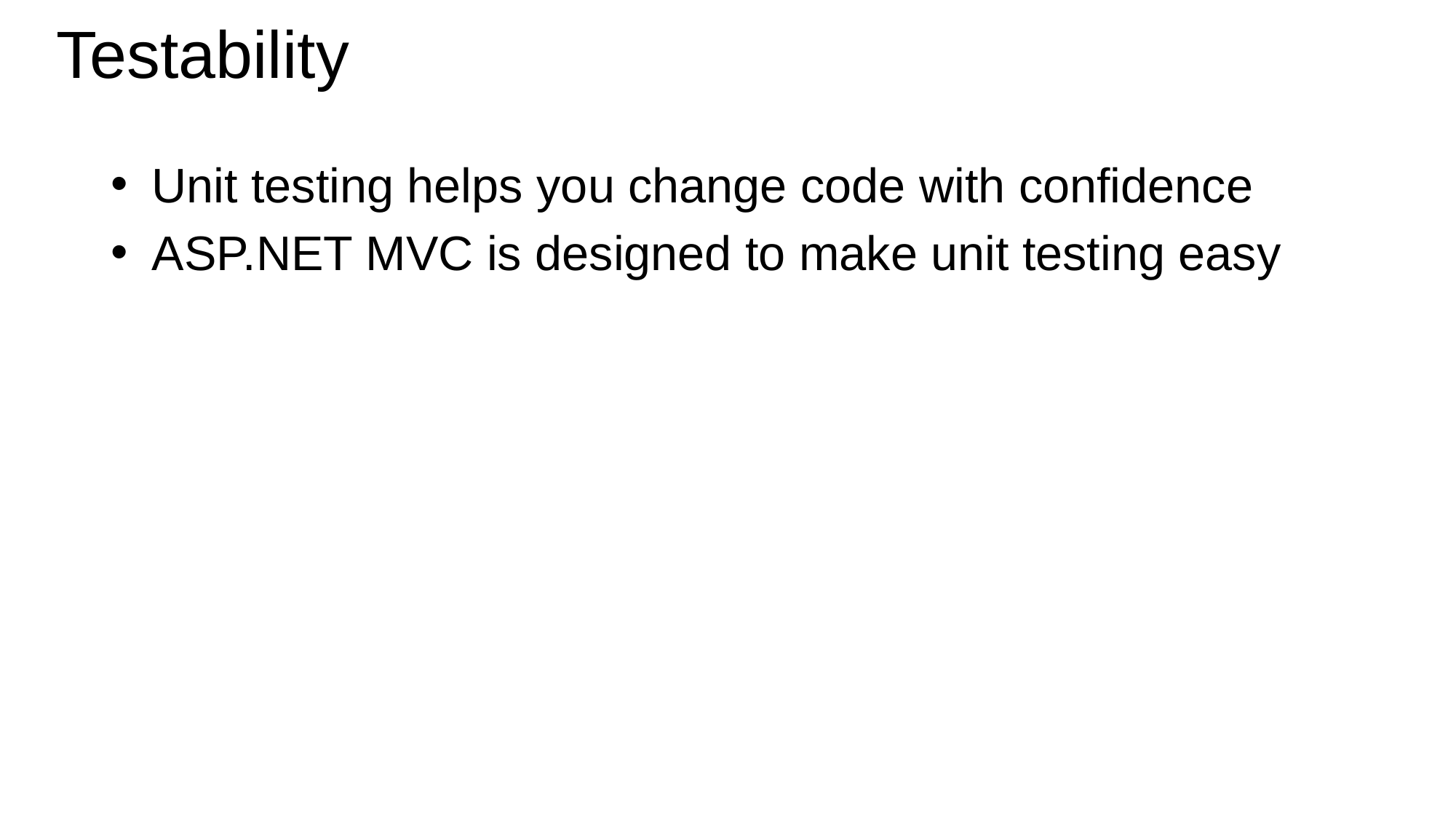

# Testability
Unit testing helps you change code with confidence
ASP.NET MVC is designed to make unit testing easy